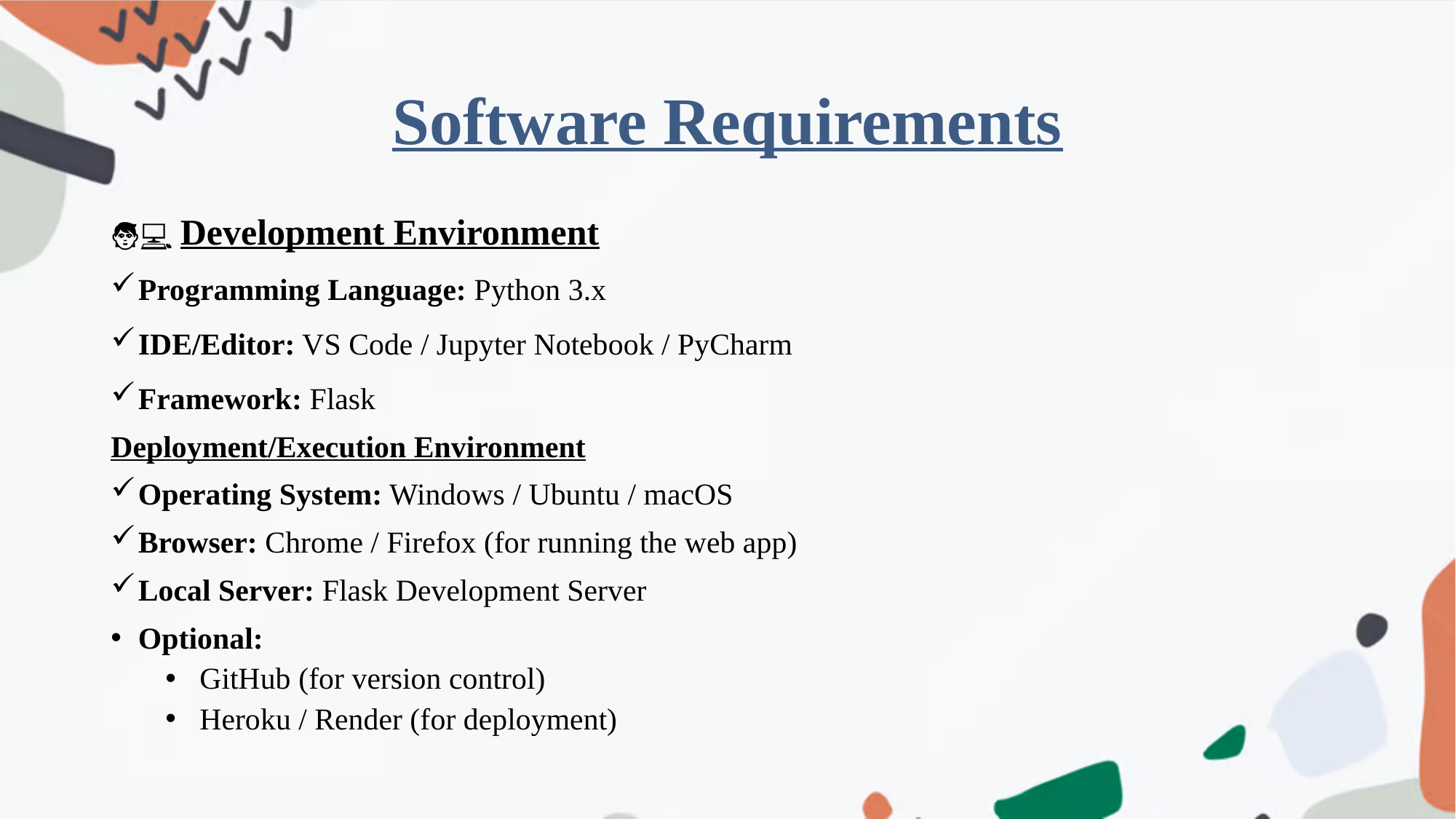

# Software Requirements
🧑‍💻 Development Environment
Programming Language: Python 3.x
IDE/Editor: VS Code / Jupyter Notebook / PyCharm
Framework: Flask
Deployment/Execution Environment
Operating System: Windows / Ubuntu / macOS
Browser: Chrome / Firefox (for running the web app)
Local Server: Flask Development Server
Optional:
GitHub (for version control)
Heroku / Render (for deployment)